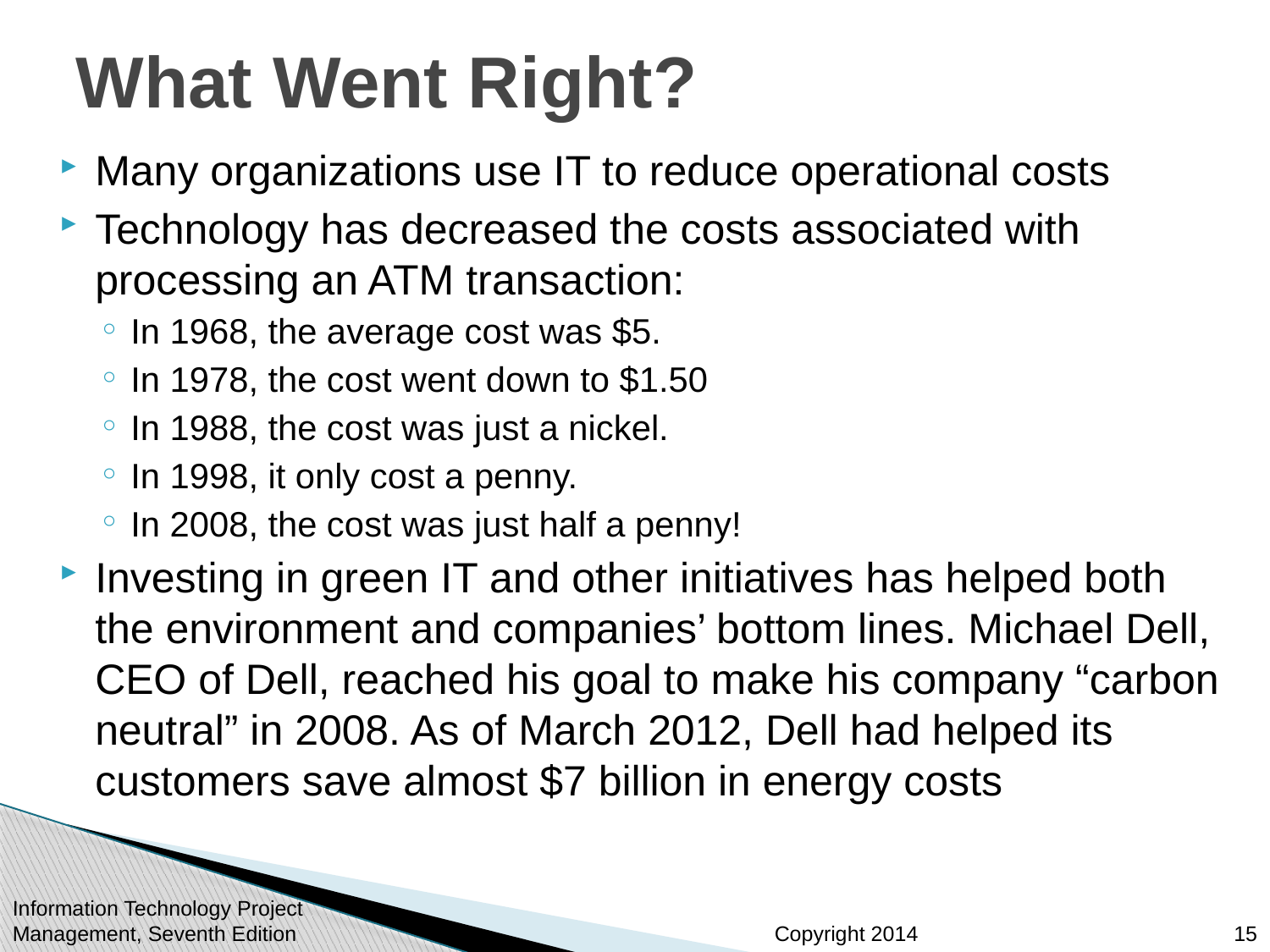

# What Went Right?
Many organizations use IT to reduce operational costs
Technology has decreased the costs associated with processing an ATM transaction:
In 1968, the average cost was $5.
In 1978, the cost went down to $1.50
In 1988, the cost was just a nickel.
In 1998, it only cost a penny.
In 2008, the cost was just half a penny!
Investing in green IT and other initiatives has helped both the environment and companies’ bottom lines. Michael Dell, CEO of Dell, reached his goal to make his company “carbon neutral” in 2008. As of March 2012, Dell had helped its customers save almost $7 billion in energy costs

Information Technology Project Management, Seventh Edition
15